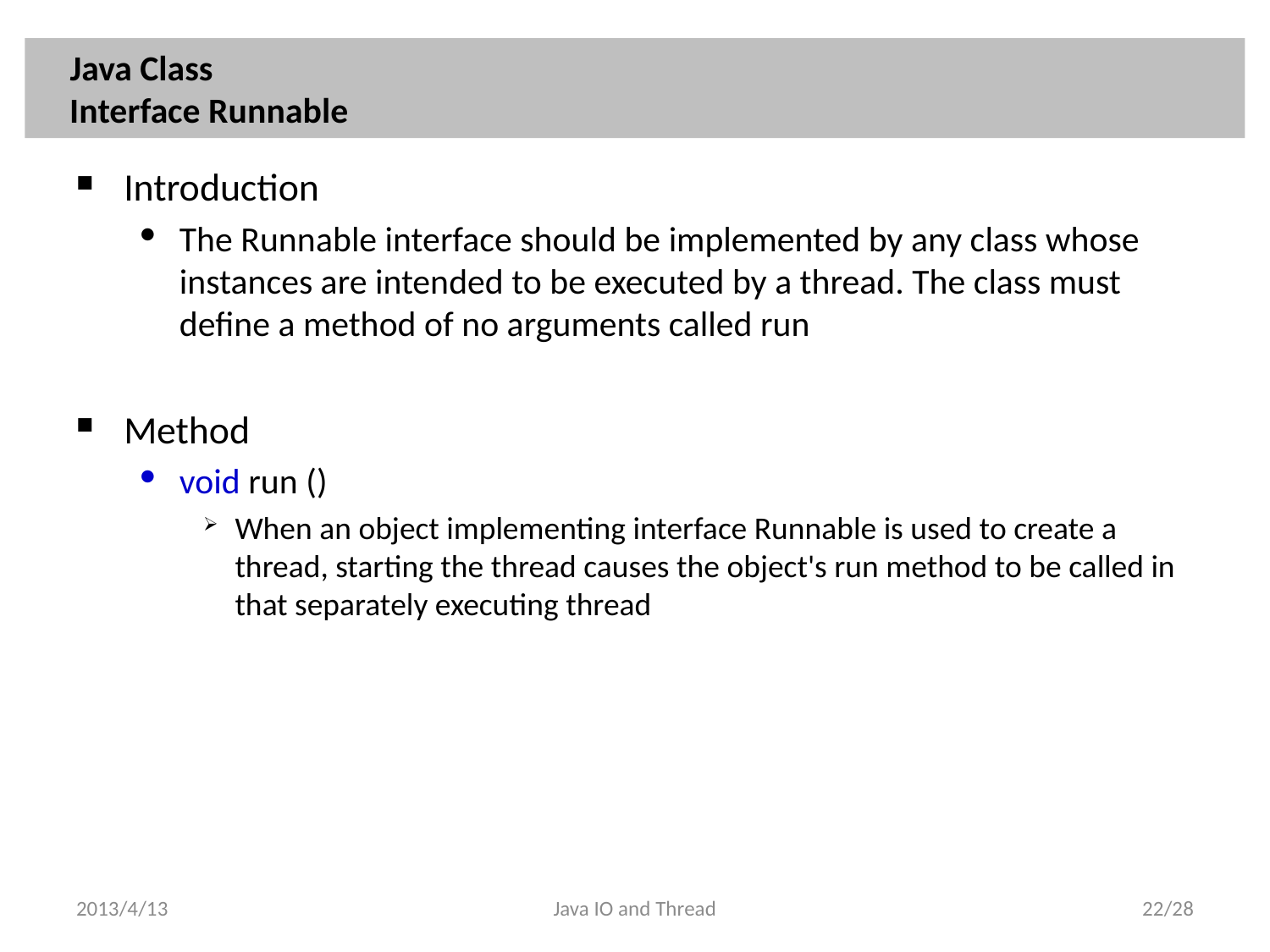

# Java Class Interface Runnable
Introduction
The Runnable interface should be implemented by any class whose instances are intended to be executed by a thread. The class must define a method of no arguments called run

Method
void run ()
When an object implementing interface Runnable is used to create a thread, starting the thread causes the object's run method to be called in that separately executing thread
2013/4/13
Java IO and Thread
22/28